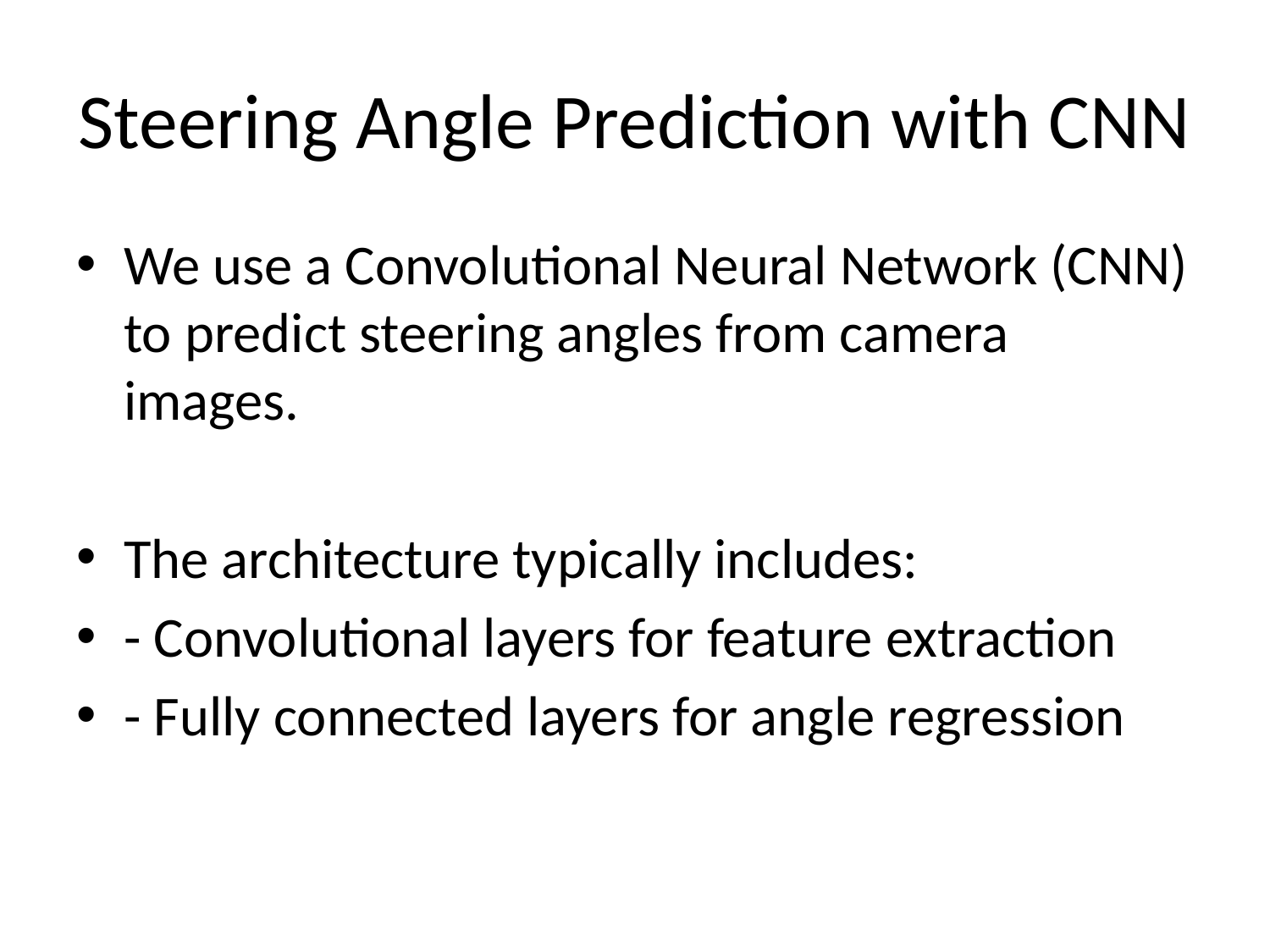

# Steering Angle Prediction with CNN
We use a Convolutional Neural Network (CNN) to predict steering angles from camera images.

The architecture typically includes:
- Convolutional layers for feature extraction
- Fully connected layers for angle regression